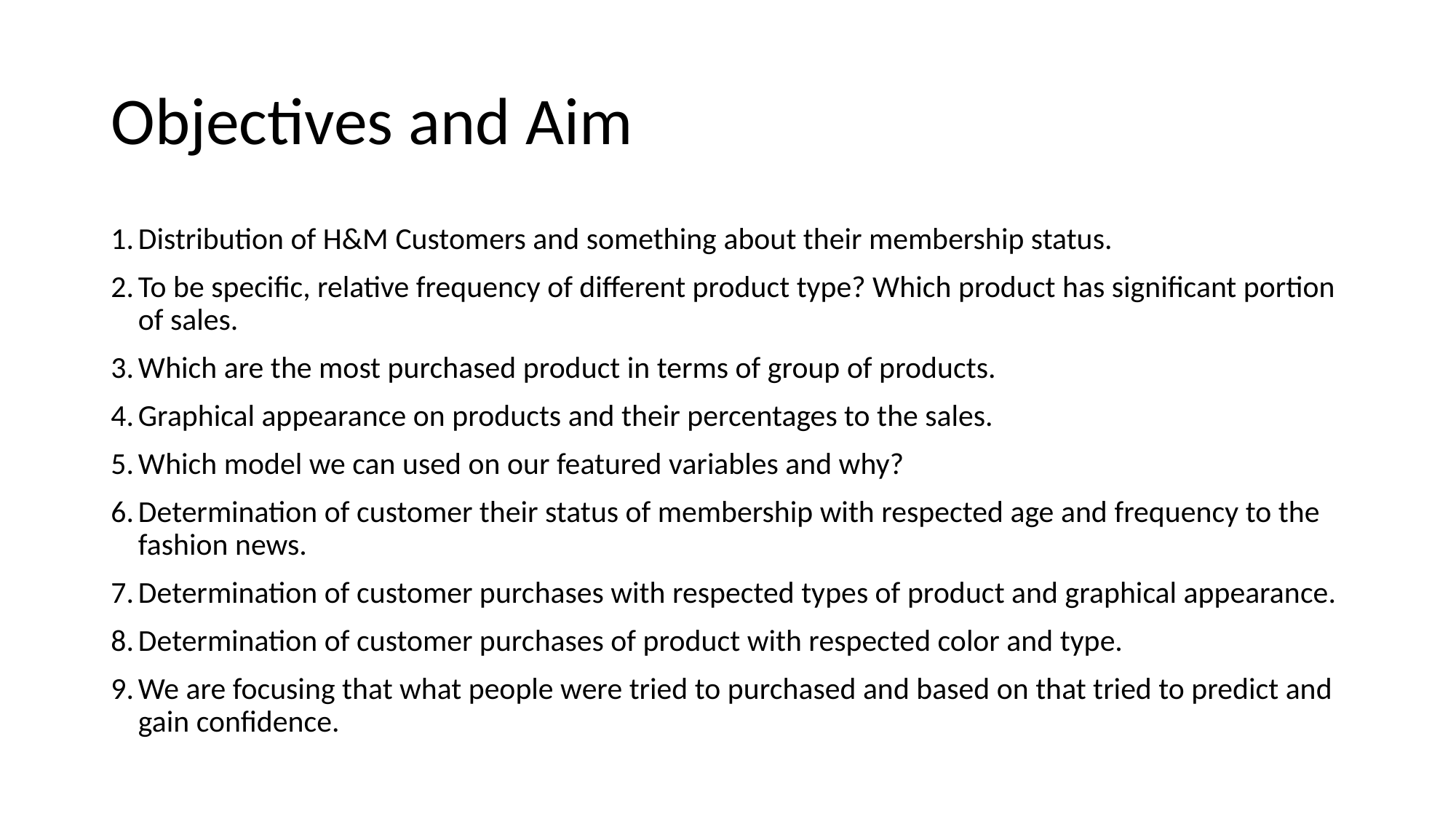

# Objectives and Aim
Distribution of H&M Customers and something about their membership status.
To be specific, relative frequency of different product type? Which product has significant portion of sales.
Which are the most purchased product in terms of group of products.
Graphical appearance on products and their percentages to the sales.
Which model we can used on our featured variables and why?
Determination of customer their status of membership with respected age and frequency to the fashion news.
Determination of customer purchases with respected types of product and graphical appearance.
Determination of customer purchases of product with respected color and type.
We are focusing that what people were tried to purchased and based on that tried to predict and gain confidence.